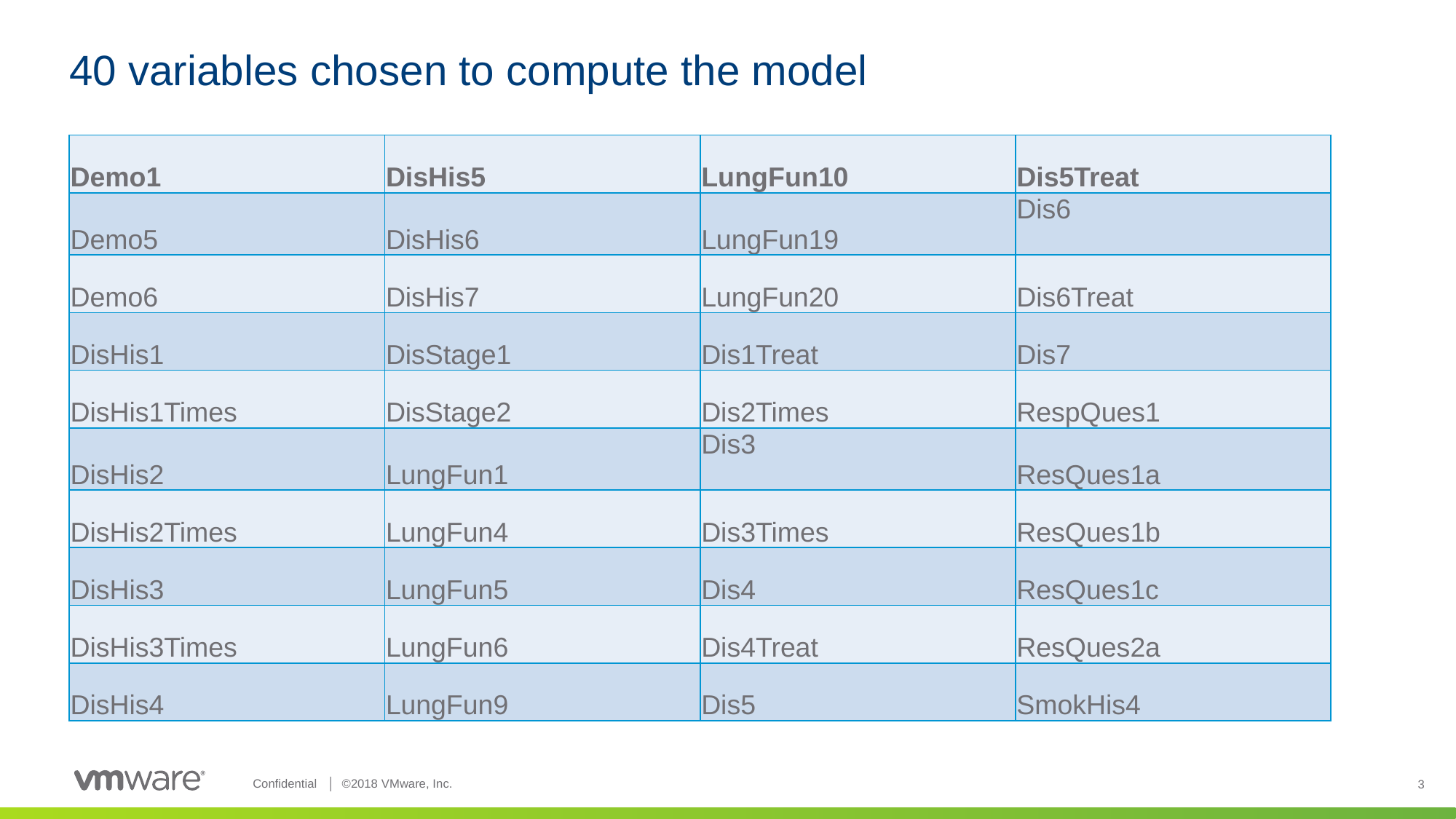

# 40 variables chosen to compute the model
| Demo1 | DisHis5 | LungFun10 | Dis5Treat |
| --- | --- | --- | --- |
| Demo5 | DisHis6 | LungFun19 | Dis6 |
| Demo6 | DisHis7 | LungFun20 | Dis6Treat |
| DisHis1 | DisStage1 | Dis1Treat | Dis7 |
| DisHis1Times | DisStage2 | Dis2Times | RespQues1 |
| DisHis2 | LungFun1 | Dis3 | ResQues1a |
| DisHis2Times | LungFun4 | Dis3Times | ResQues1b |
| DisHis3 | LungFun5 | Dis4 | ResQues1c |
| DisHis3Times | LungFun6 | Dis4Treat | ResQues2a |
| DisHis4 | LungFun9 | Dis5 | SmokHis4 |